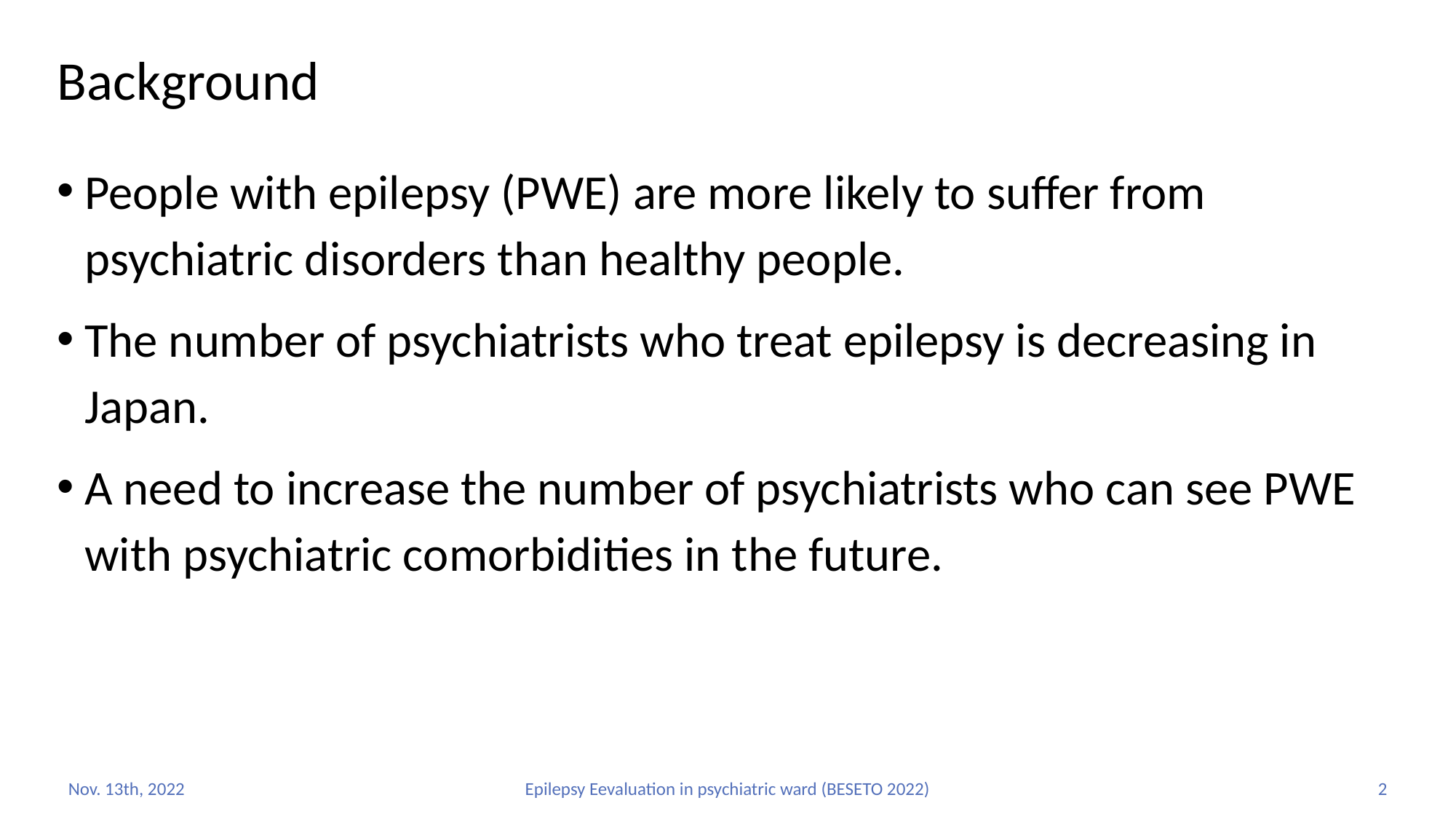

# Background
People with epilepsy (PWE) are more likely to suffer from psychiatric disorders than healthy people.
The number of psychiatrists who treat epilepsy is decreasing in Japan.
A need to increase the number of psychiatrists who can see PWE with psychiatric comorbidities in the future.
Nov. 13th, 2022
Epilepsy Eevaluation in psychiatric ward (BESETO 2022)
2